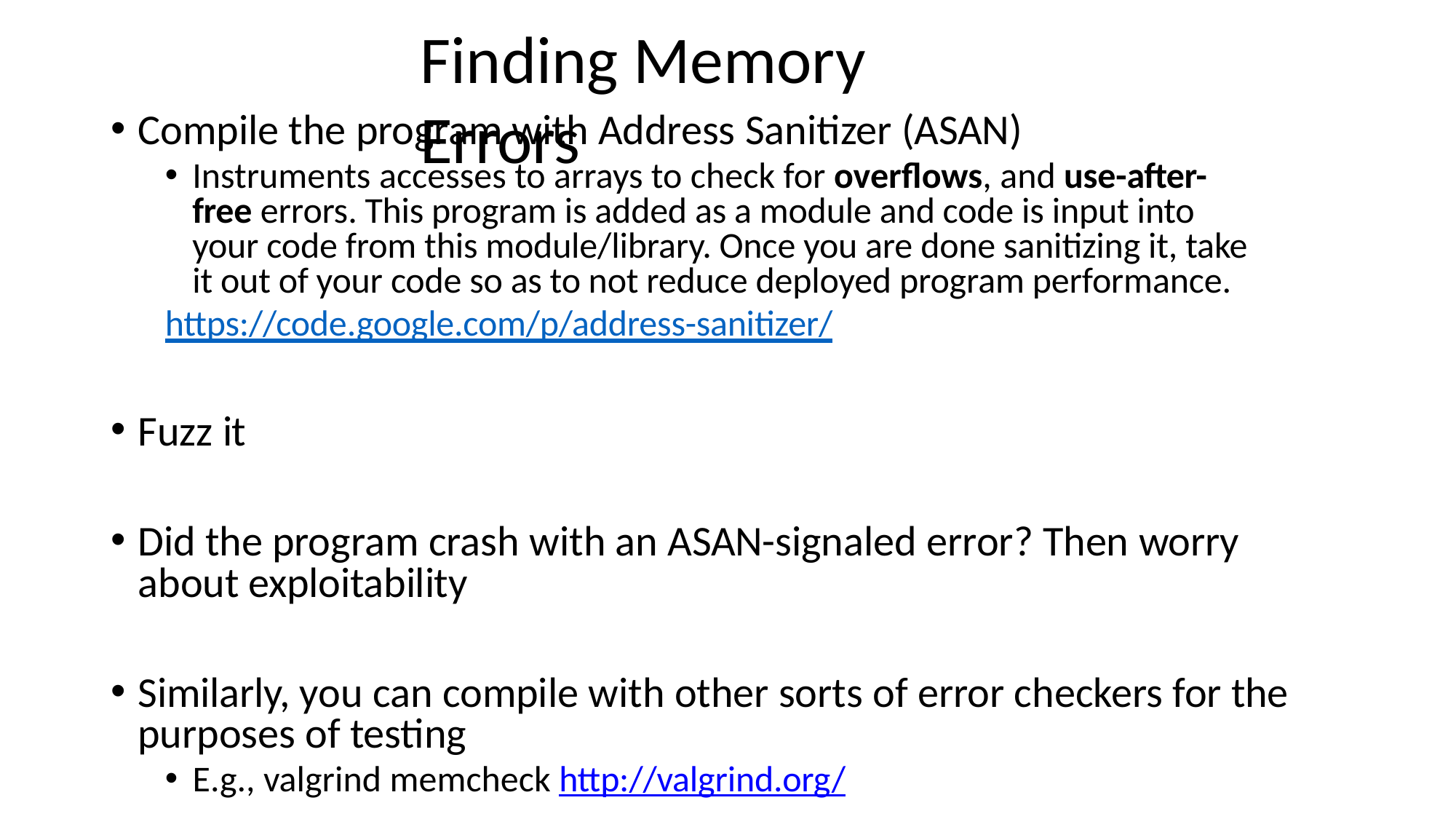

# Finding Memory Errors
Compile the program with Address Sanitizer (ASAN)
Instruments accesses to arrays to check for overflows, and use-after-free errors. This program is added as a module and code is input into your code from this module/library. Once you are done sanitizing it, take it out of your code so as to not reduce deployed program performance.
https://code.google.com/p/address-sanitizer/

Fuzz it

Did the program crash with an ASAN-signaled error? Then worry about exploitability

Similarly, you can compile with other sorts of error checkers for the purposes of testing
E.g., valgrind memcheck http://valgrind.org/